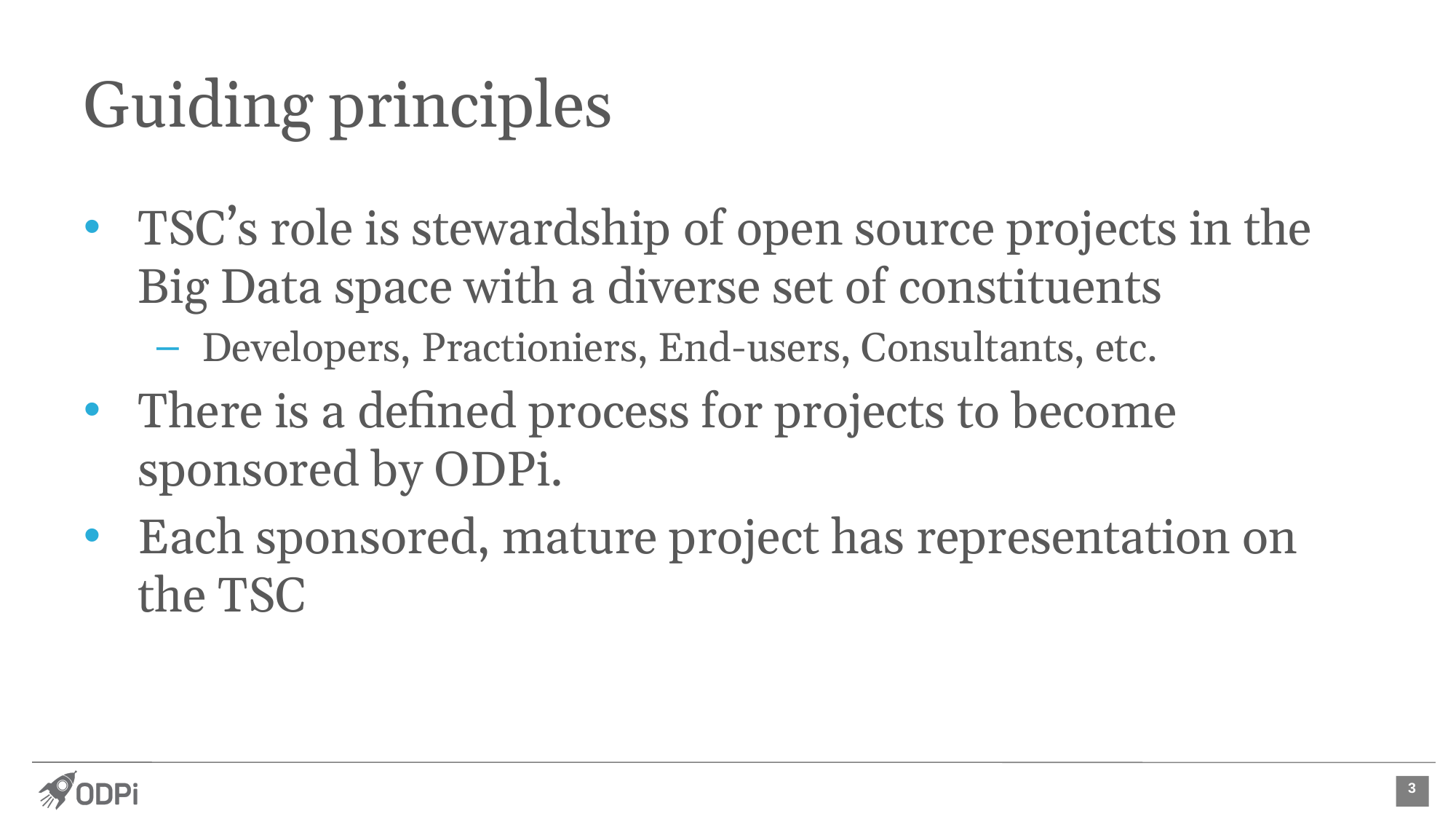

# Guiding principles
TSC’s role is stewardship of open source projects in the Big Data space with a diverse set of constituents
Developers, Practioniers, End-users, Consultants, etc.
There is a defined process for projects to become sponsored by ODPi.
Each sponsored, mature project has representation on the TSC